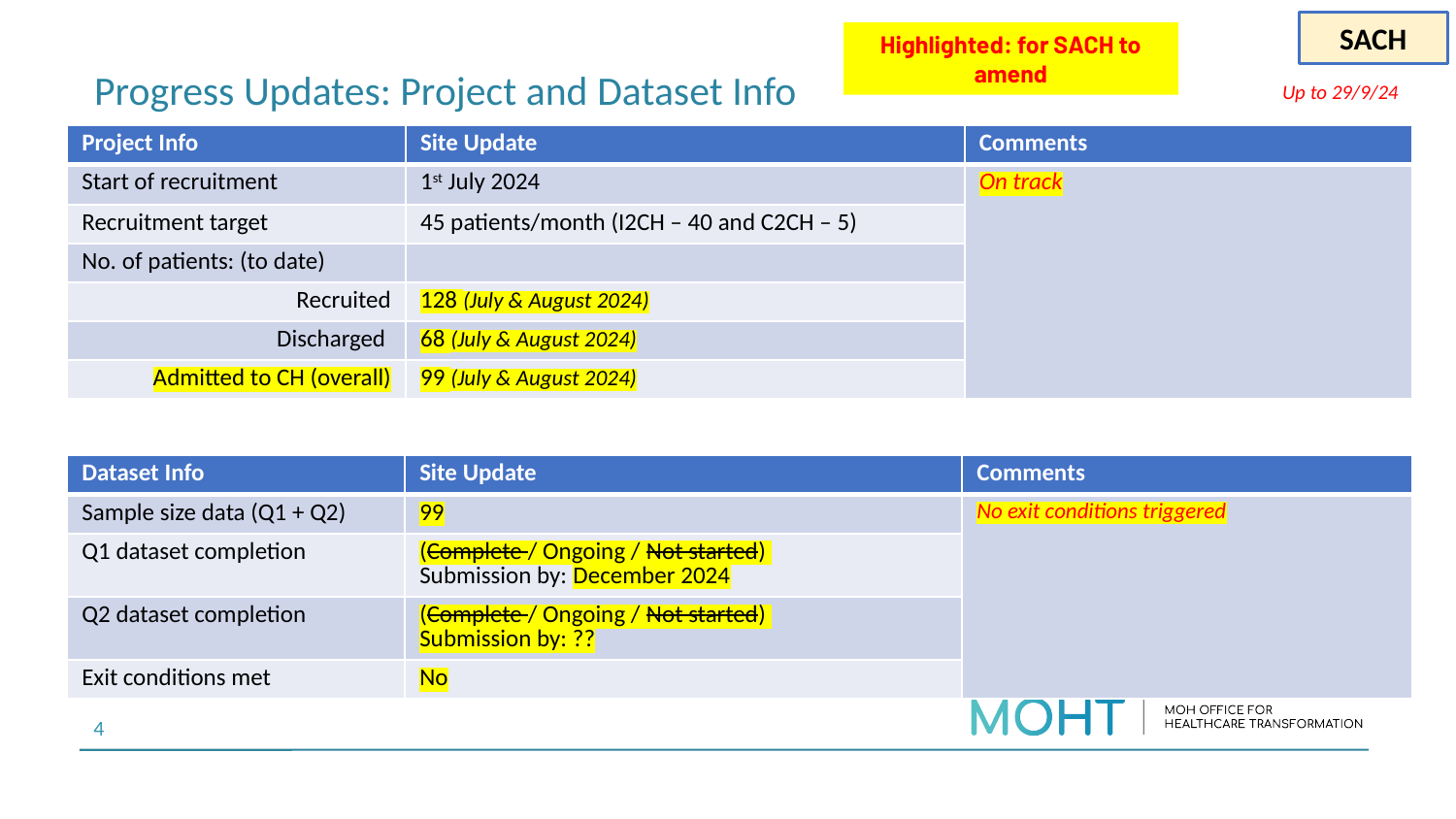

SACH
Highlighted: for SACH to amend
# Progress Updates: Project and Dataset Info
Instructions for sites:
Please indicate the information requested accordingly:
Project information
Start recruitment date
Recruitment target (can specify per month or total size at the end of 18-month implementation)
Number of patients recruited and discharged to date
Please share comments and/or feedback where appropriate
Dataset info – relevant to the related data reported during the progress update
To share the sample size to be presented in the slide deck
To update on progress of dataset completion – mainly to find out if it will be on track for dataset submission for Q1 data
Up to 29/9/24
| Project Info | Site Update | Comments |
| --- | --- | --- |
| Start of recruitment | 1st July 2024 | On track |
| Recruitment target | 45 patients/month (I2CH – 40 and C2CH – 5) |  |
| No. of patients: (to date) |  |  |
| Recruited | 128 (July & August 2024) |  |
| Discharged | 68 (July & August 2024) |  |
| Admitted to CH (overall) | 99 (July & August 2024) |  |
| Dataset Info | Site Update | Comments |
| --- | --- | --- |
| Sample size data (Q1 + Q2) | 99 | No exit conditions triggered |
| Q1 dataset completion | (Complete / Ongoing / Not started) Submission by: December 2024 |  |
| Q2 dataset completion | (Complete / Ongoing / Not started) Submission by: ?? |  |
| Exit conditions met | No |  |